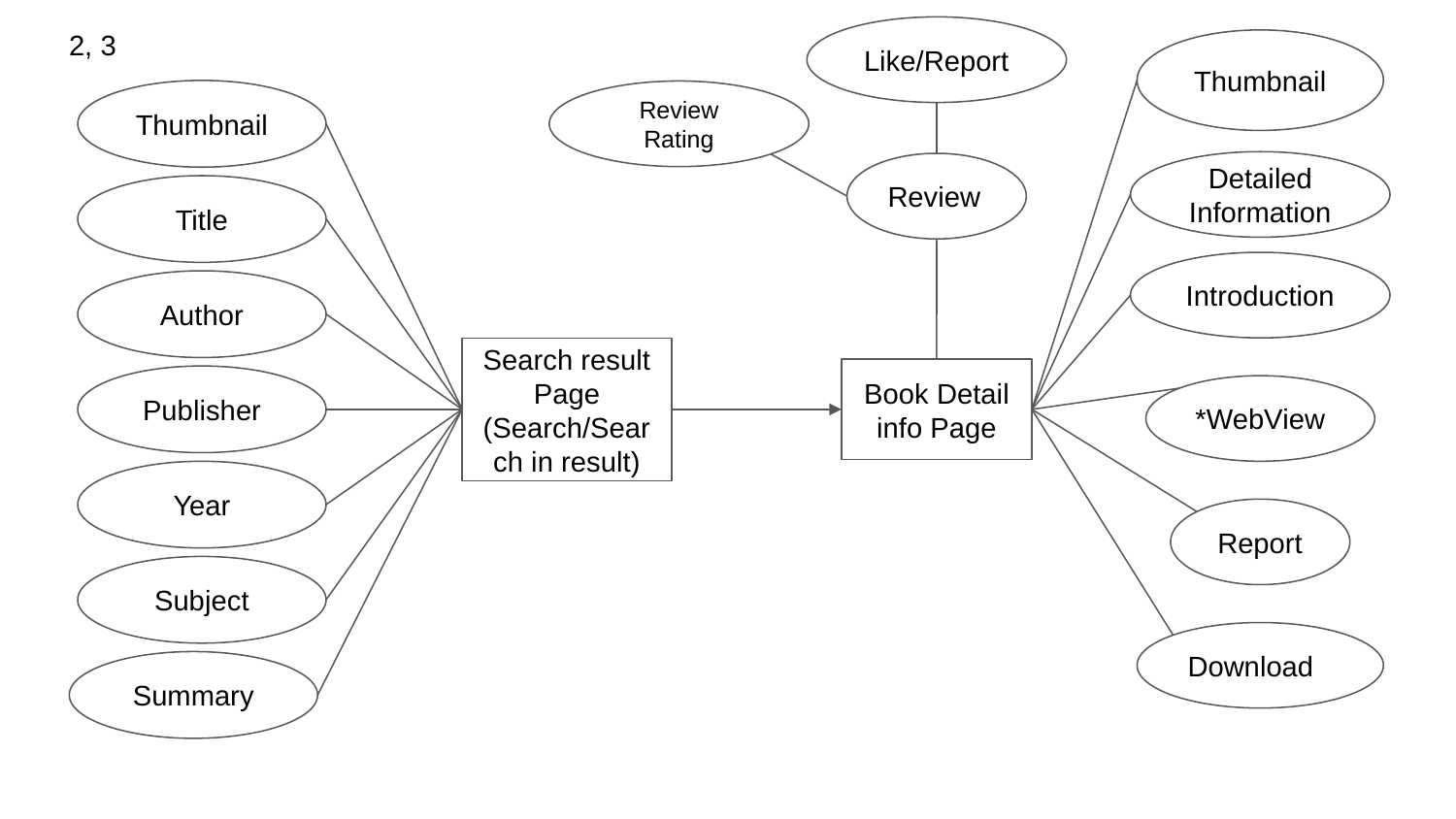

2, 3
Like/Report
Thumbnail
Thumbnail
Review Rating
Detailed
Information
Review
Title
Introduction
Author
Search result
Page (Search/Search in result)
Book Detail
info Page
Publisher
*WebView
Year
Report
Subject
Download
Summary